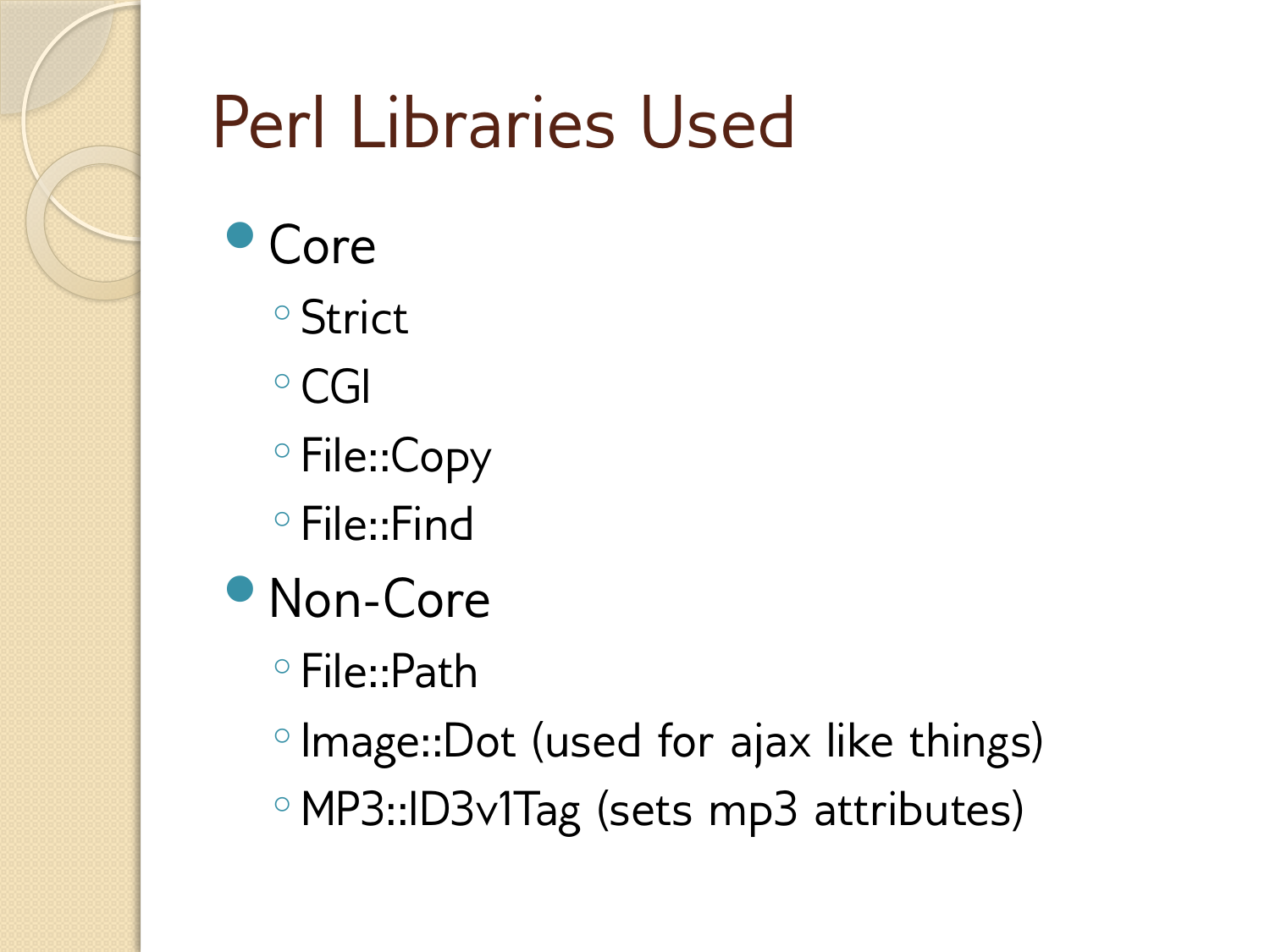

# Perl Libraries Used
Core
Strict
CGI
File::Copy
File::Find
Non-Core
File::Path
Image::Dot (used for ajax like things)
MP3::ID3v1Tag (sets mp3 attributes)